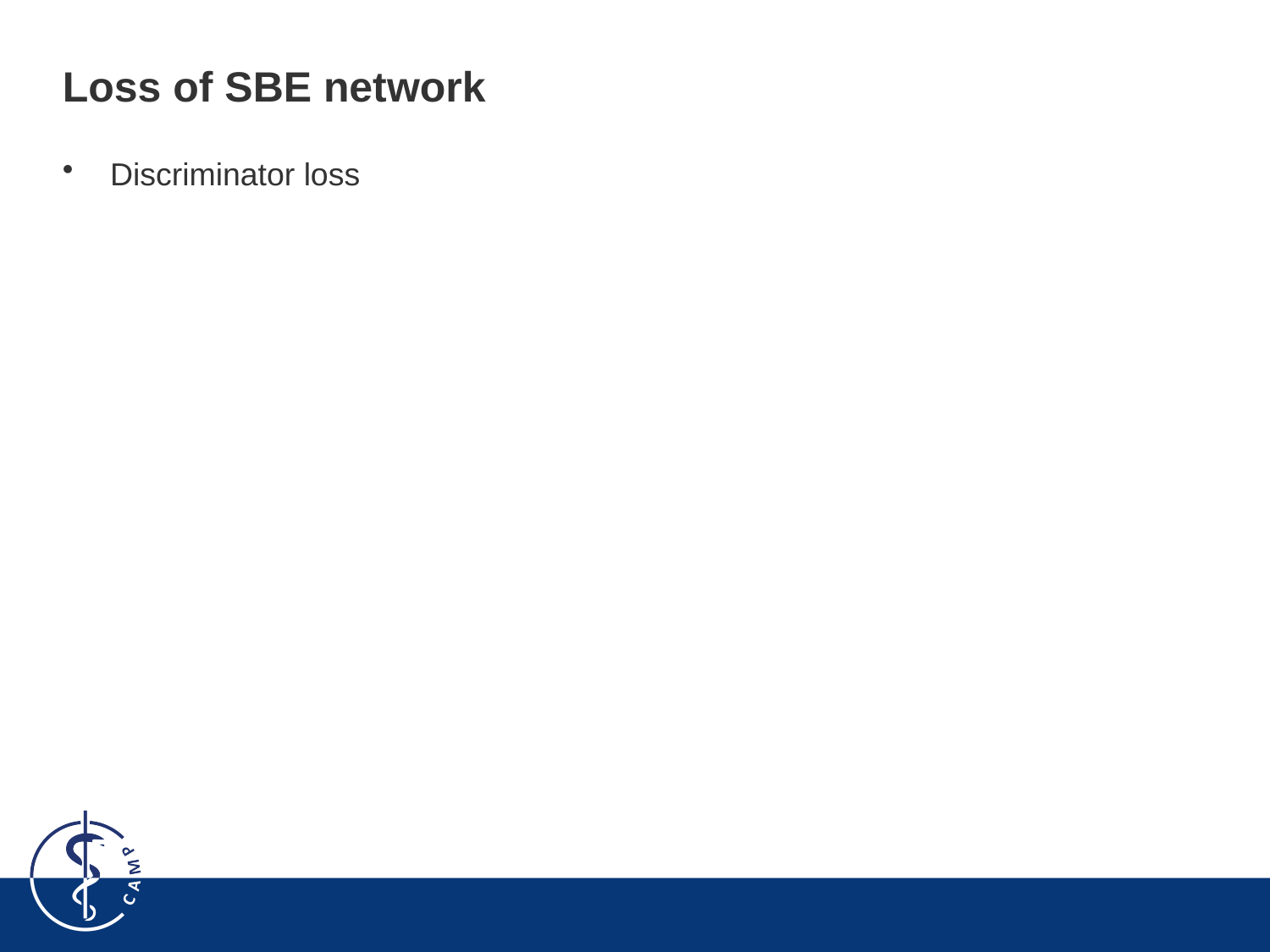

# Loss of SBE network
Discriminator loss